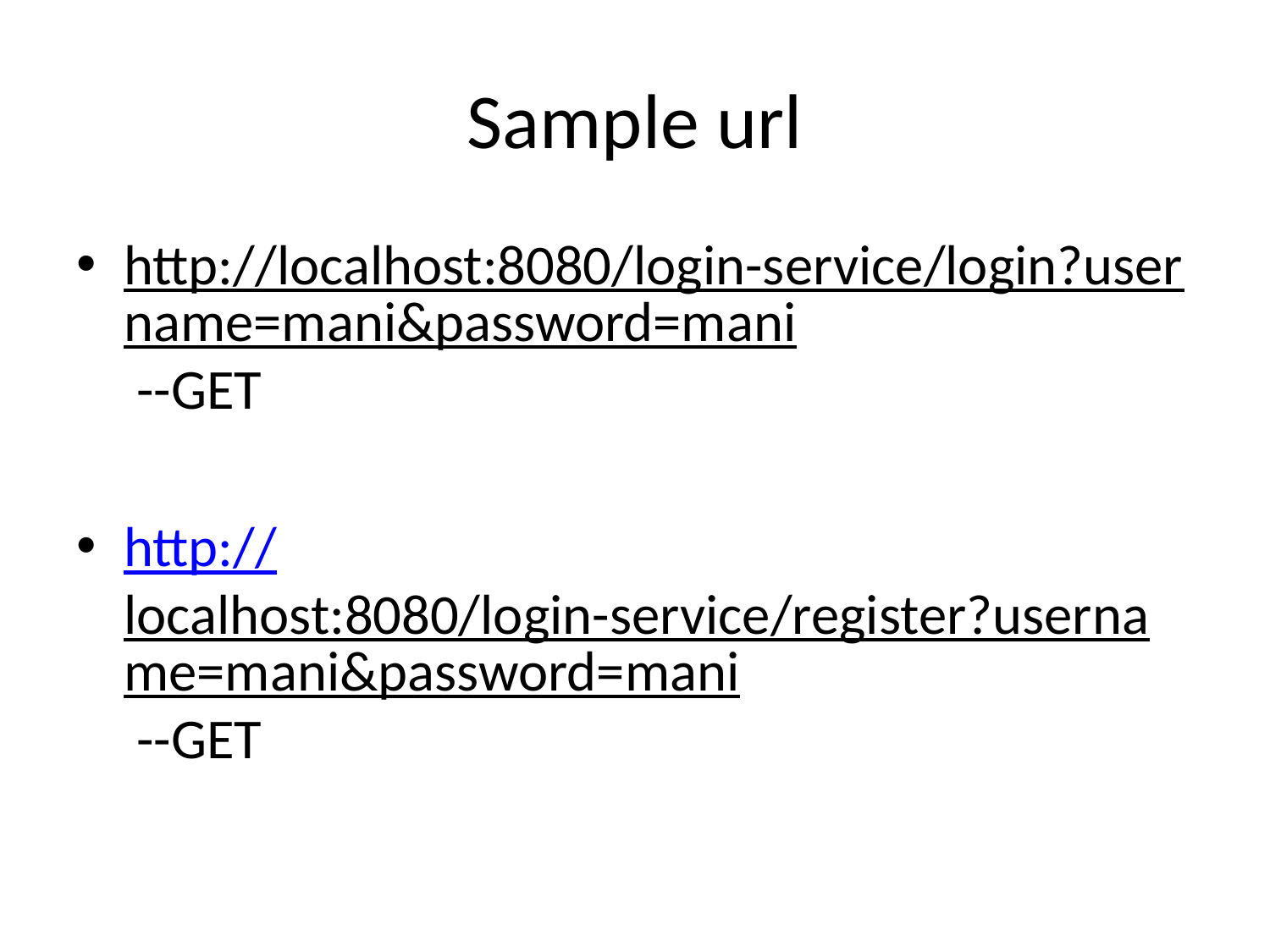

# Sample url
http://localhost:8080/login-service/login?username=mani&password=mani --GET

http://localhost:8080/login-service/register?username=mani&password=mani --GET